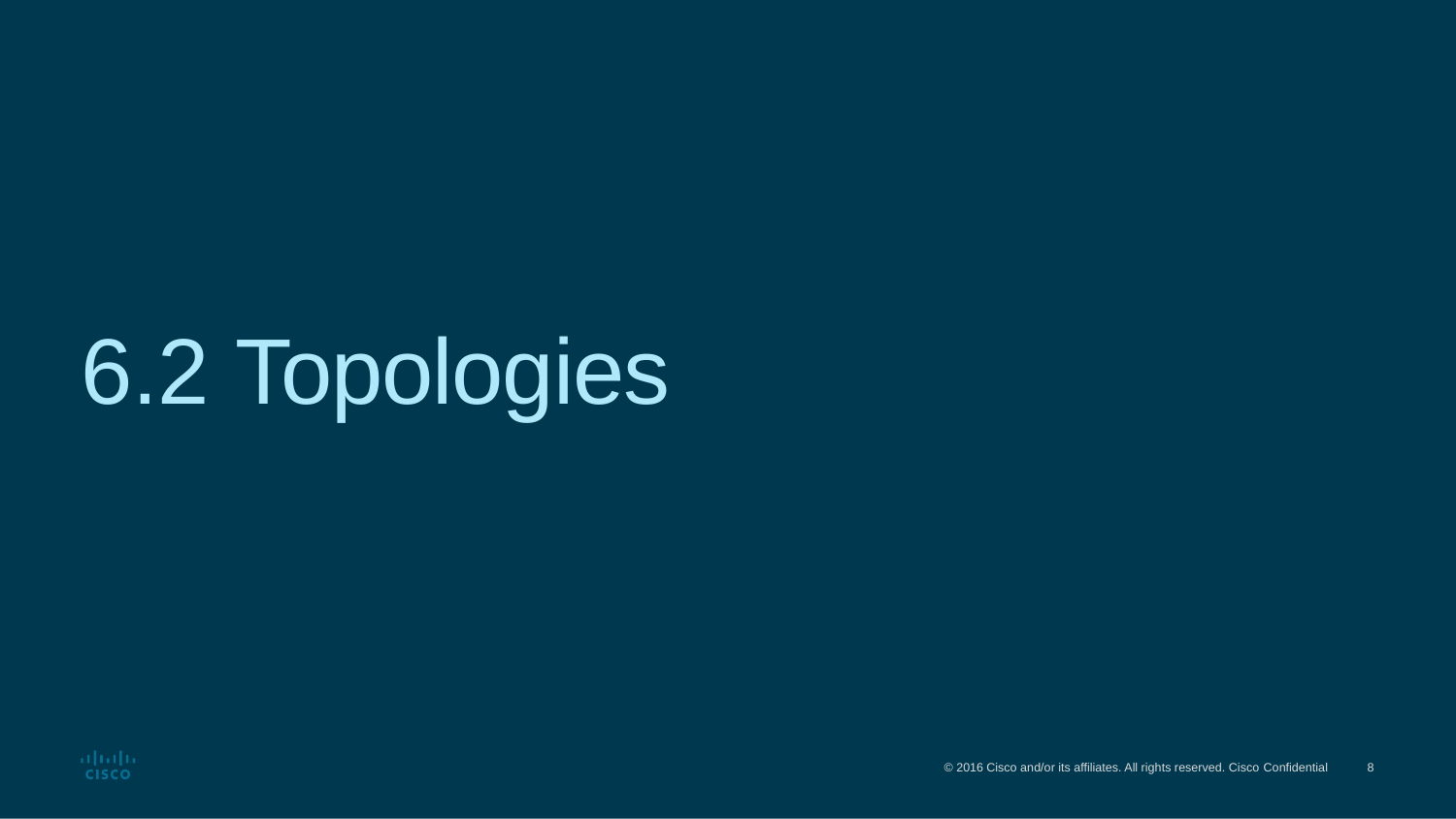

# 6.2 Topologies
© 2016 Cisco and/or its affiliates. All rights reserved. Cisco Confidential
8